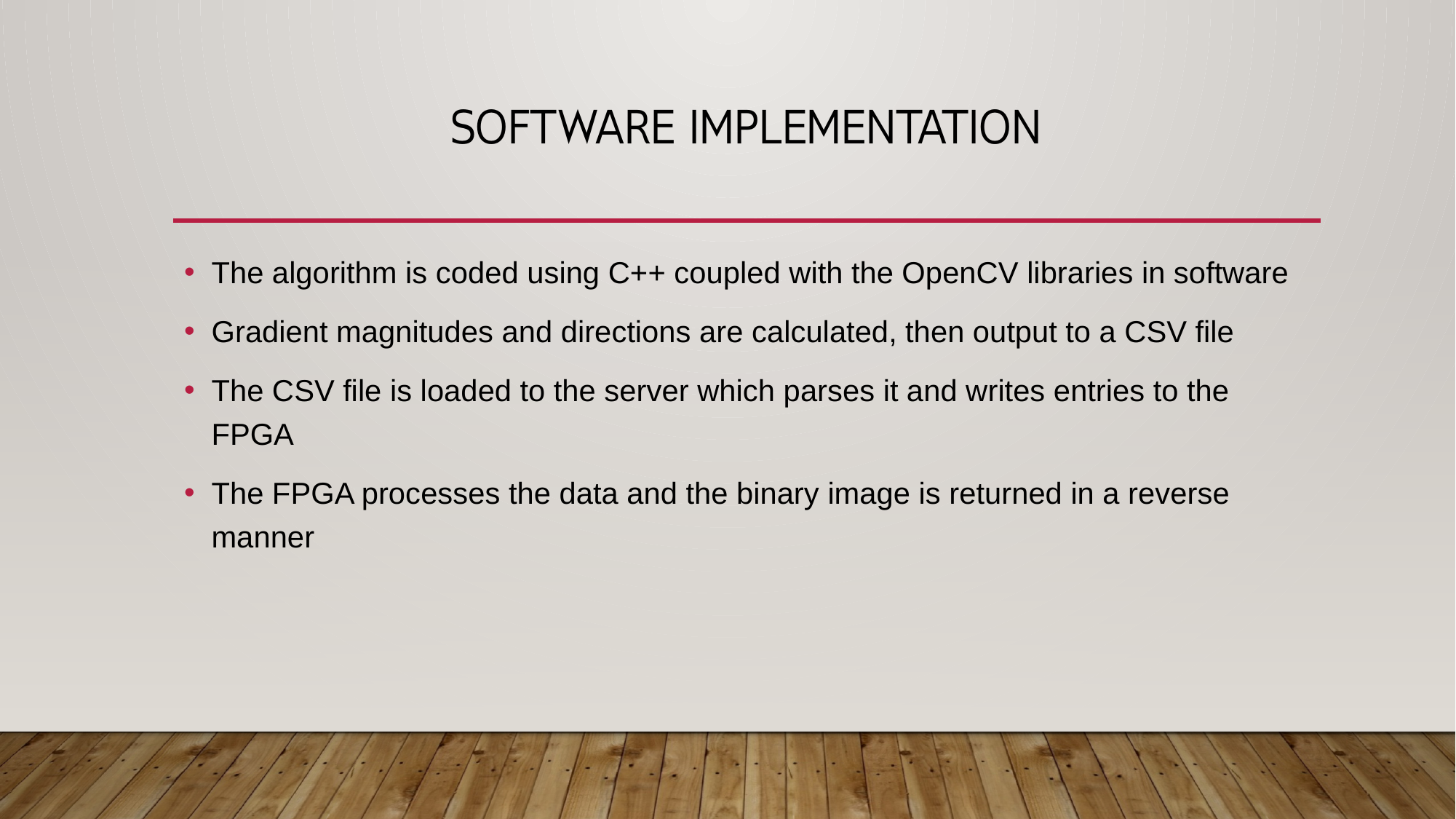

# Software implementation
The algorithm is coded using C++ coupled with the OpenCV libraries in software
Gradient magnitudes and directions are calculated, then output to a CSV file
The CSV file is loaded to the server which parses it and writes entries to the FPGA
The FPGA processes the data and the binary image is returned in a reverse manner